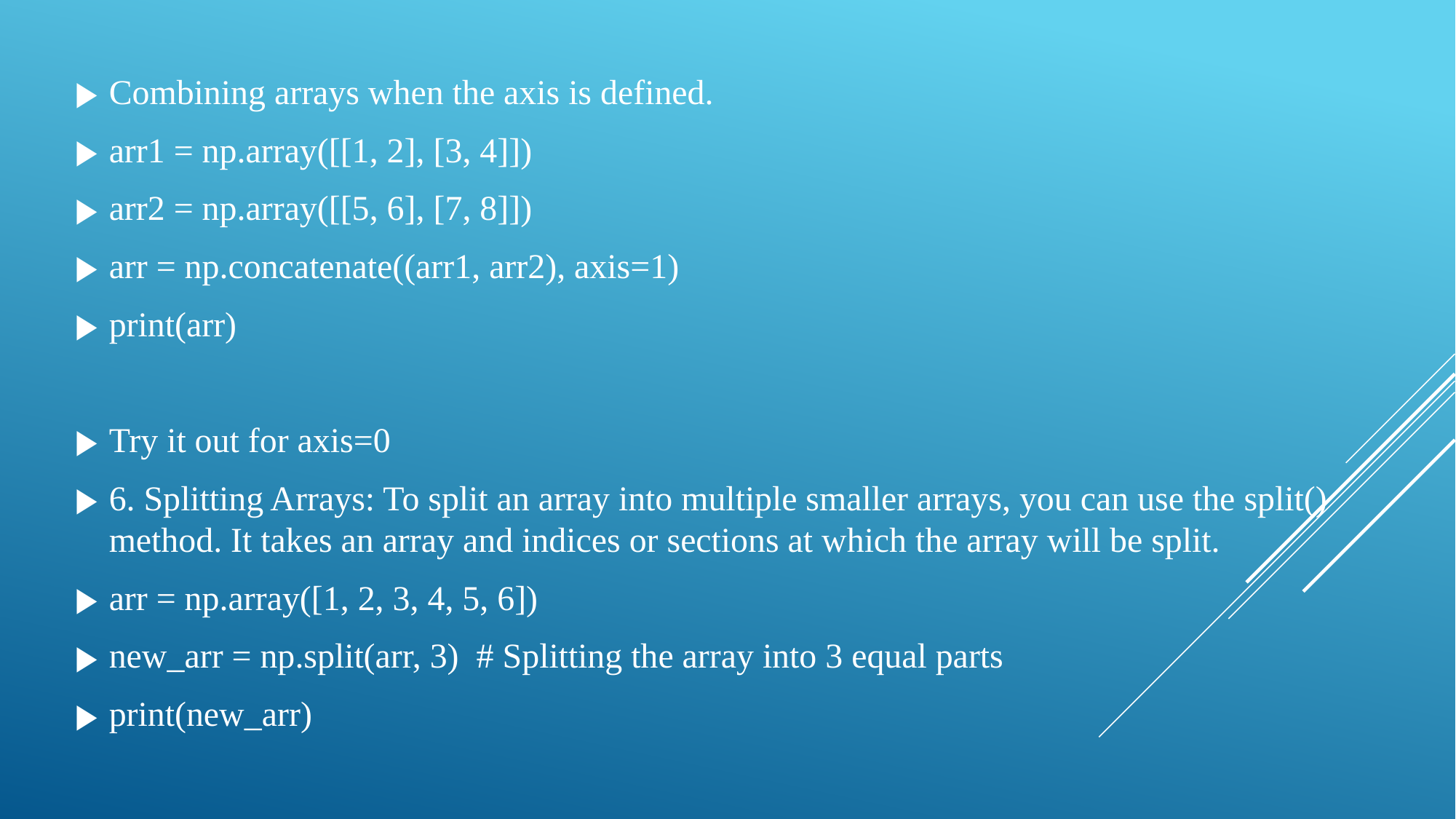

Combining arrays when the axis is defined.
arr1 = np.array([[1, 2], [3, 4]])
arr2 = np.array([[5, 6], [7, 8]])
arr = np.concatenate((arr1, arr2), axis=1)
print(arr)

Try it out for axis=0
6. Splitting Arrays: To split an array into multiple smaller arrays, you can use the split() method. It takes an array and indices or sections at which the array will be split.
arr = np.array([1, 2, 3, 4, 5, 6])
new_arr = np.split(arr, 3)  # Splitting the array into 3 equal parts
print(new_arr)